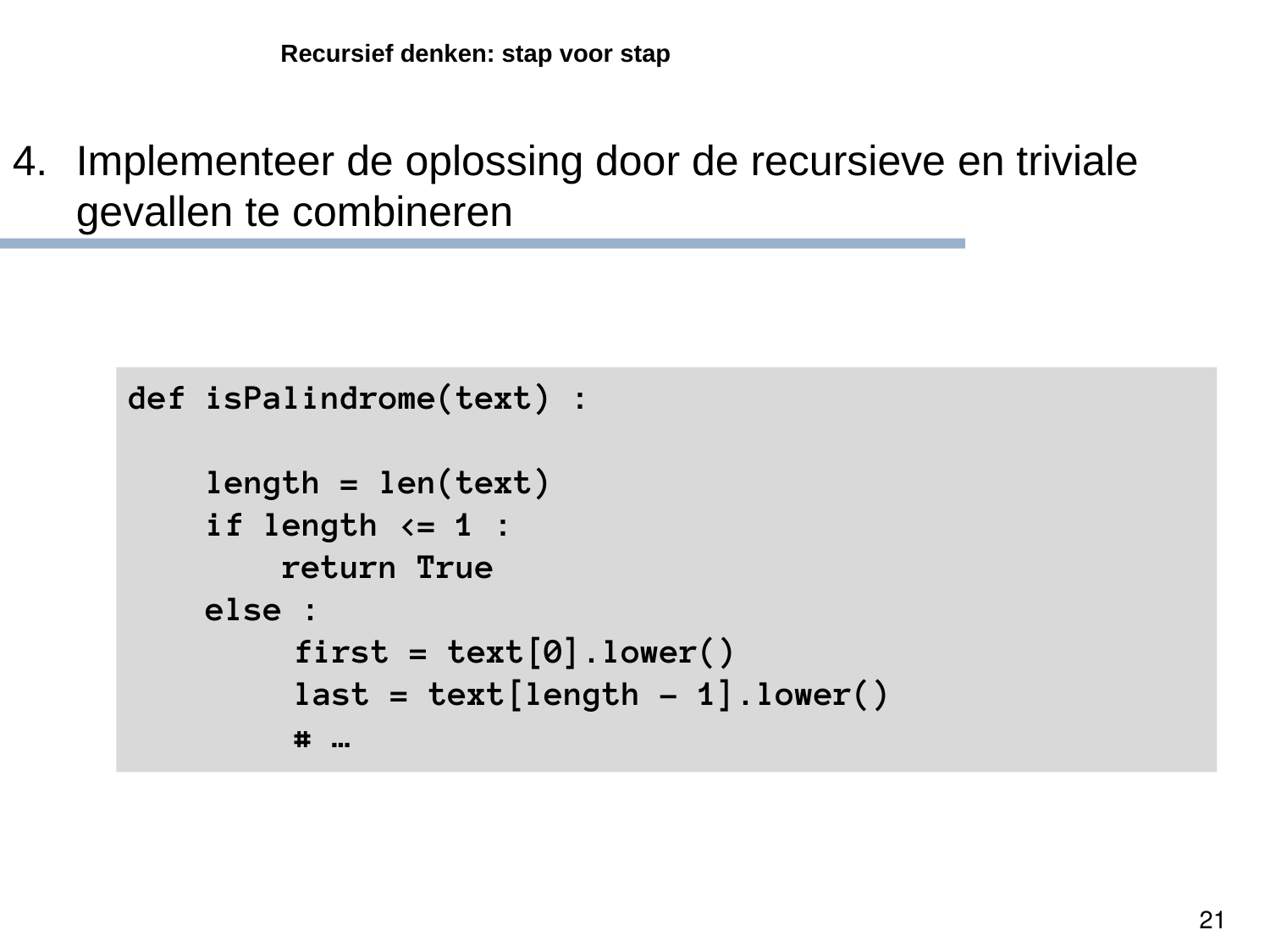

Recursief denken: stap voor stap
Implementeer de oplossing door de recursieve en triviale gevallen te combineren

def isPalindrome(text) :

    length = len(text)
    if length <= 1 :
        return True
    else :
	  first = text[0].lower()
	  last = text[length - 1].lower()
	  # …

21